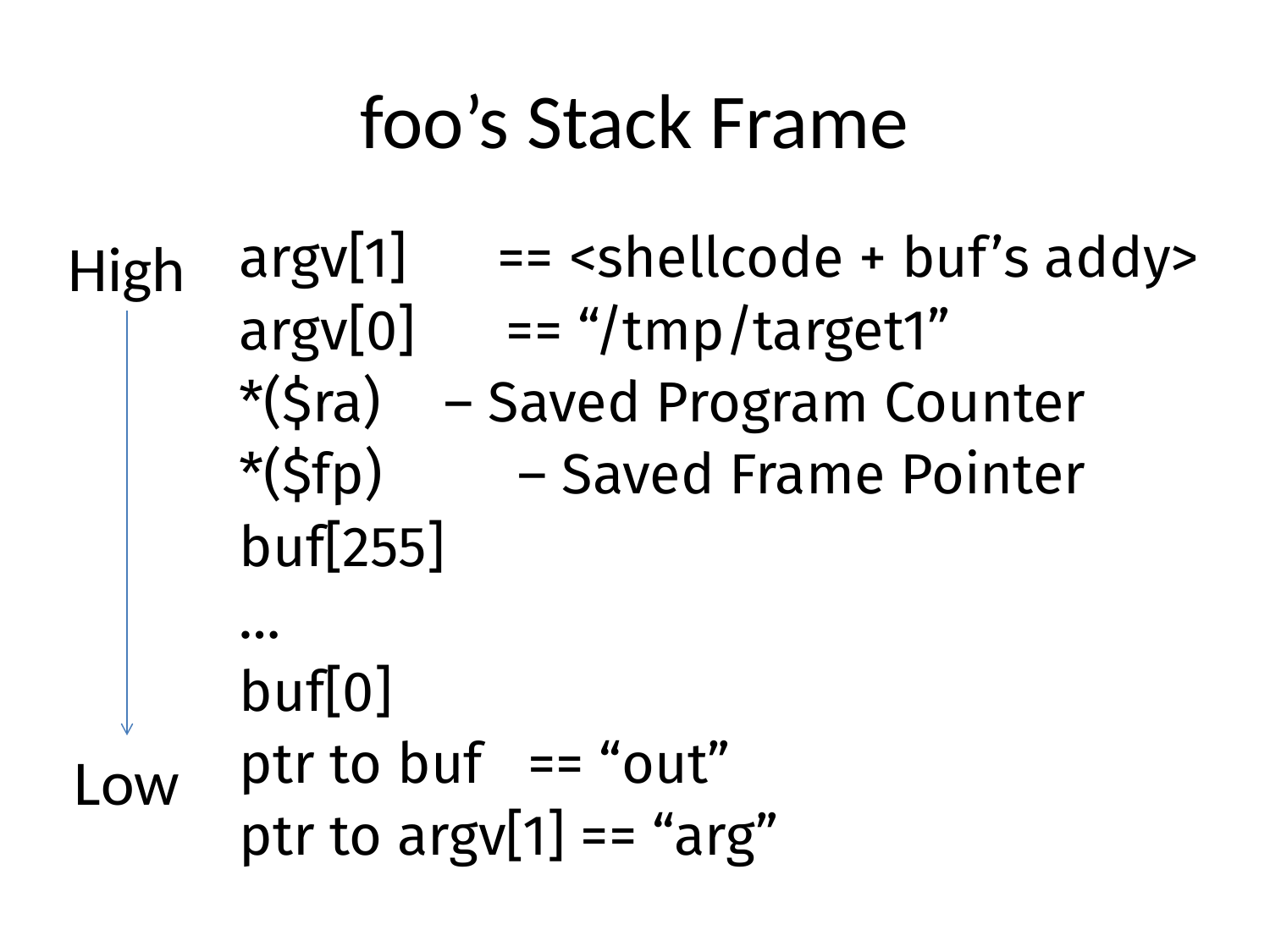

# foo’s Stack Frame
High
 argv[1]      == <shellcode + buf’s addy>
 argv[0]      == “/tmp/target1”
 *($ra) 	   – Saved Program Counter
 *($fp)         – Saved Frame Pointer
 buf[255]
 …
 buf[0]
 ptr to buf   == “out”
 ptr to argv[1] == “arg”

Low